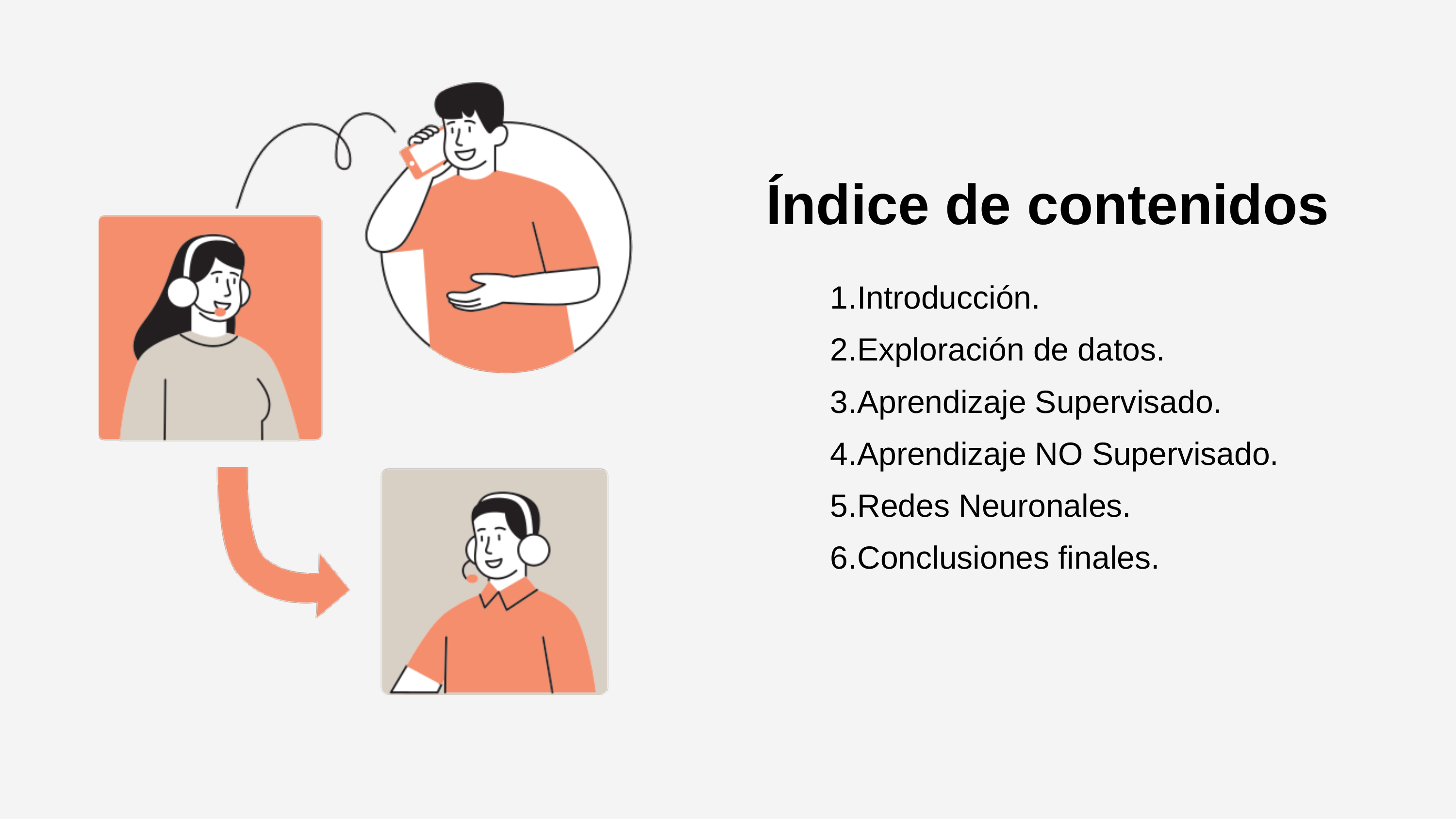

Índice de contenidos
Introducción.
Exploración de datos.
Aprendizaje Supervisado.
Aprendizaje NO Supervisado.
Redes Neuronales.
Conclusiones finales.